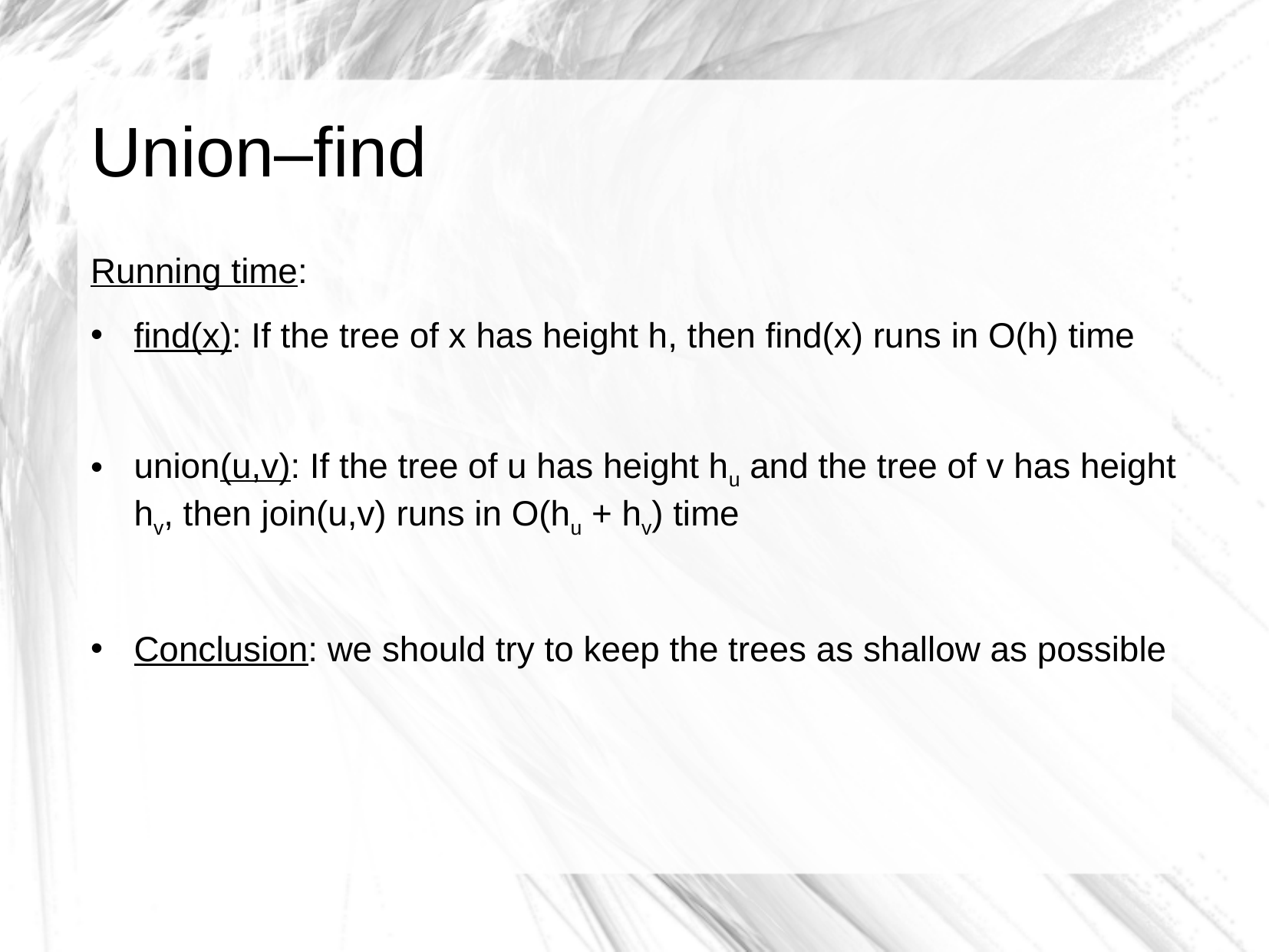

# Union–find
Running time:
find(x): If the tree of x has height h, then find(x) runs in O(h) time

union(u,v): If the tree of u has height hu and the tree of v has height hv, then join(u,v) runs in O(hu + hv) time

Conclusion: we should try to keep the trees as shallow as possible